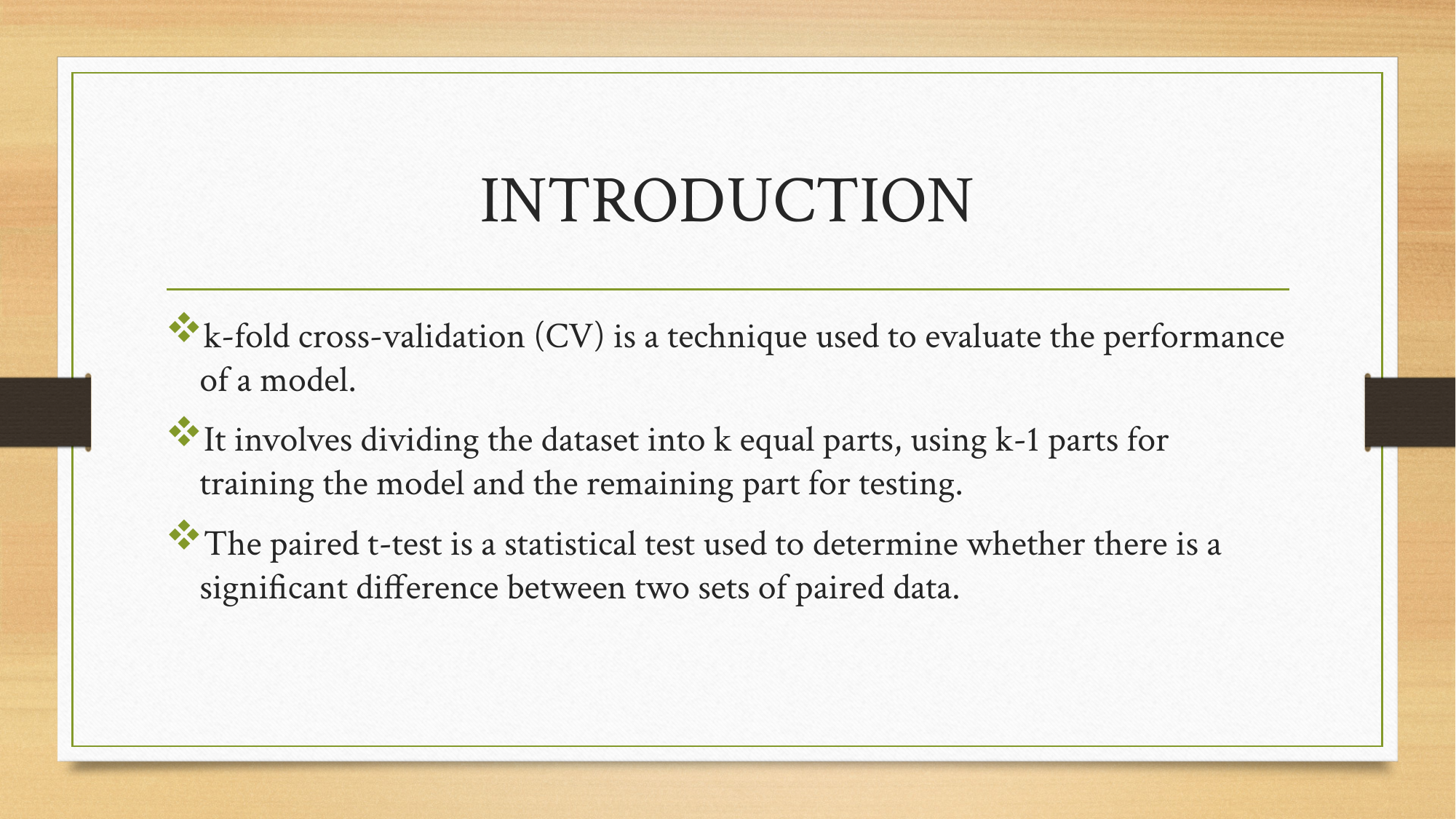

# INTRODUCTION
k-fold cross-validation (CV) is a technique used to evaluate the performance of a model.
It involves dividing the dataset into k equal parts, using k-1 parts for training the model and the remaining part for testing.
The paired t-test is a statistical test used to determine whether there is a significant difference between two sets of paired data.